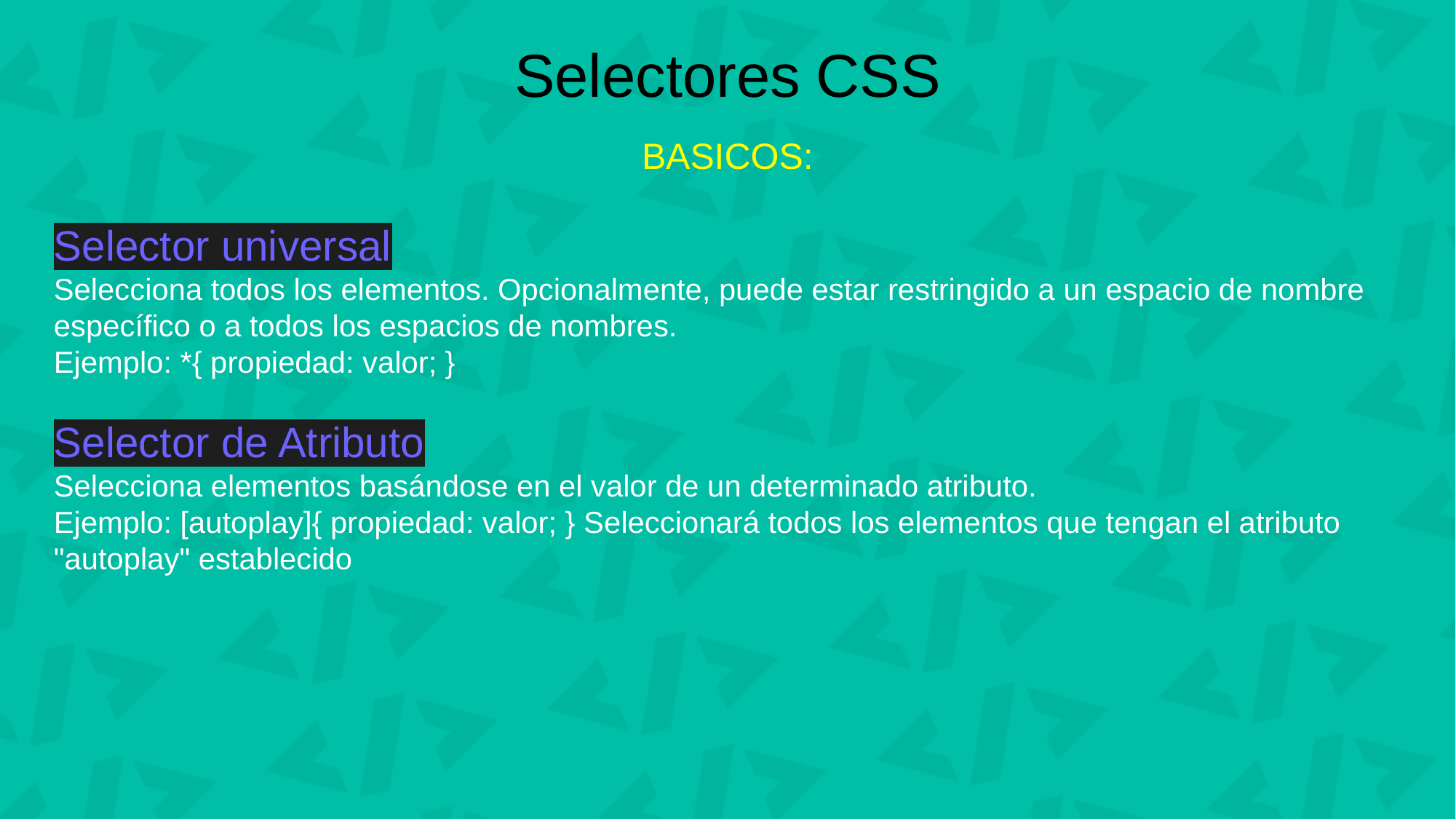

Selectores CSS
BASICOS:
Selector universal
Selecciona todos los elementos. Opcionalmente, puede estar restringido a un espacio de nombre específico o a todos los espacios de nombres.
Ejemplo: *{ propiedad: valor; }

Selector de Atributo
Selecciona elementos basándose en el valor de un determinado atributo.
Ejemplo: [autoplay]{ propiedad: valor; } Seleccionará todos los elementos que tengan el atributo "autoplay" establecido